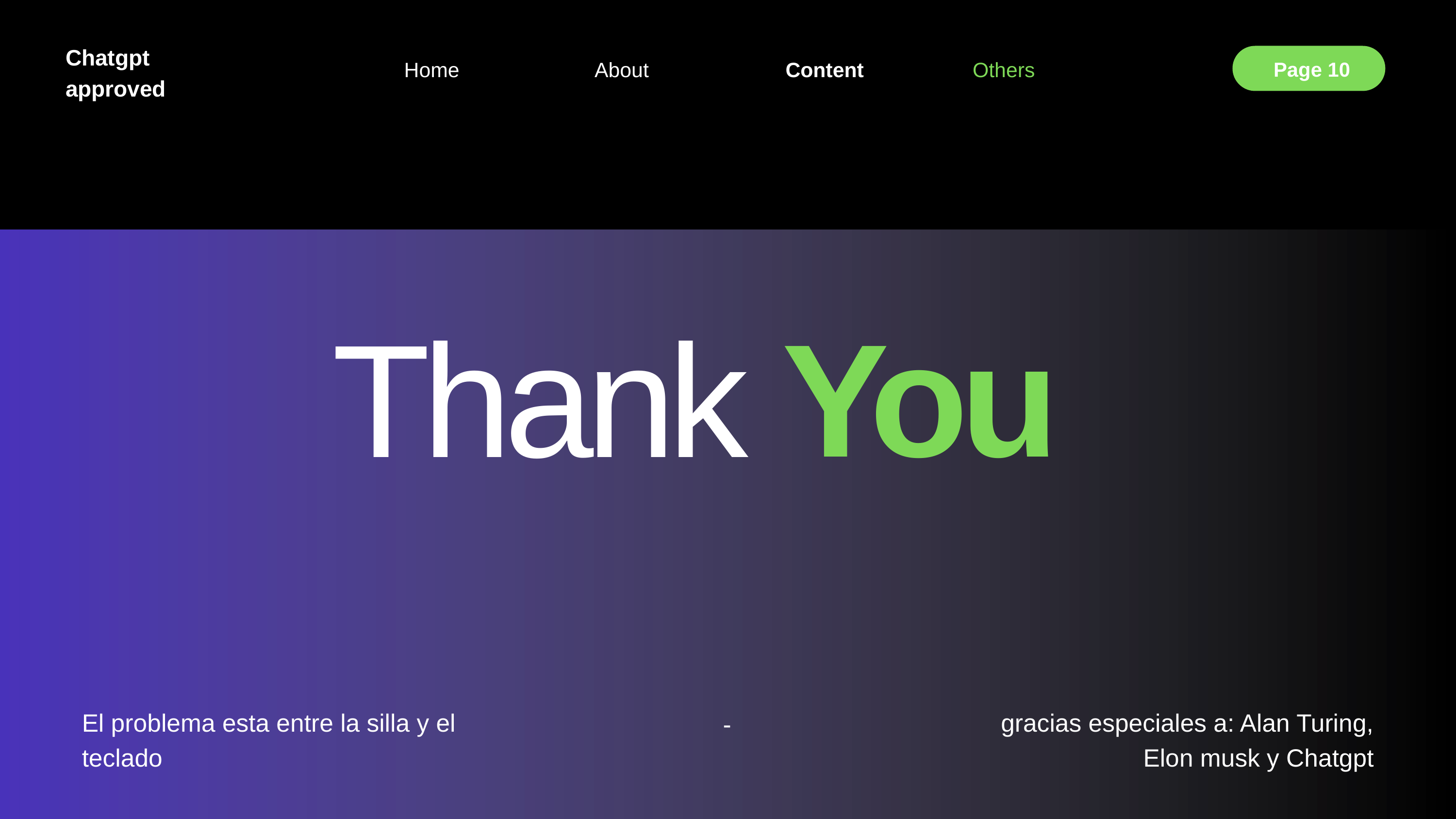

Chatgpt approved

Home
Others
About
Content
Page 10
You
Thank
El problema esta entre la silla y el teclado
gracias especiales a: Alan Turing, Elon musk y Chatgpt
-